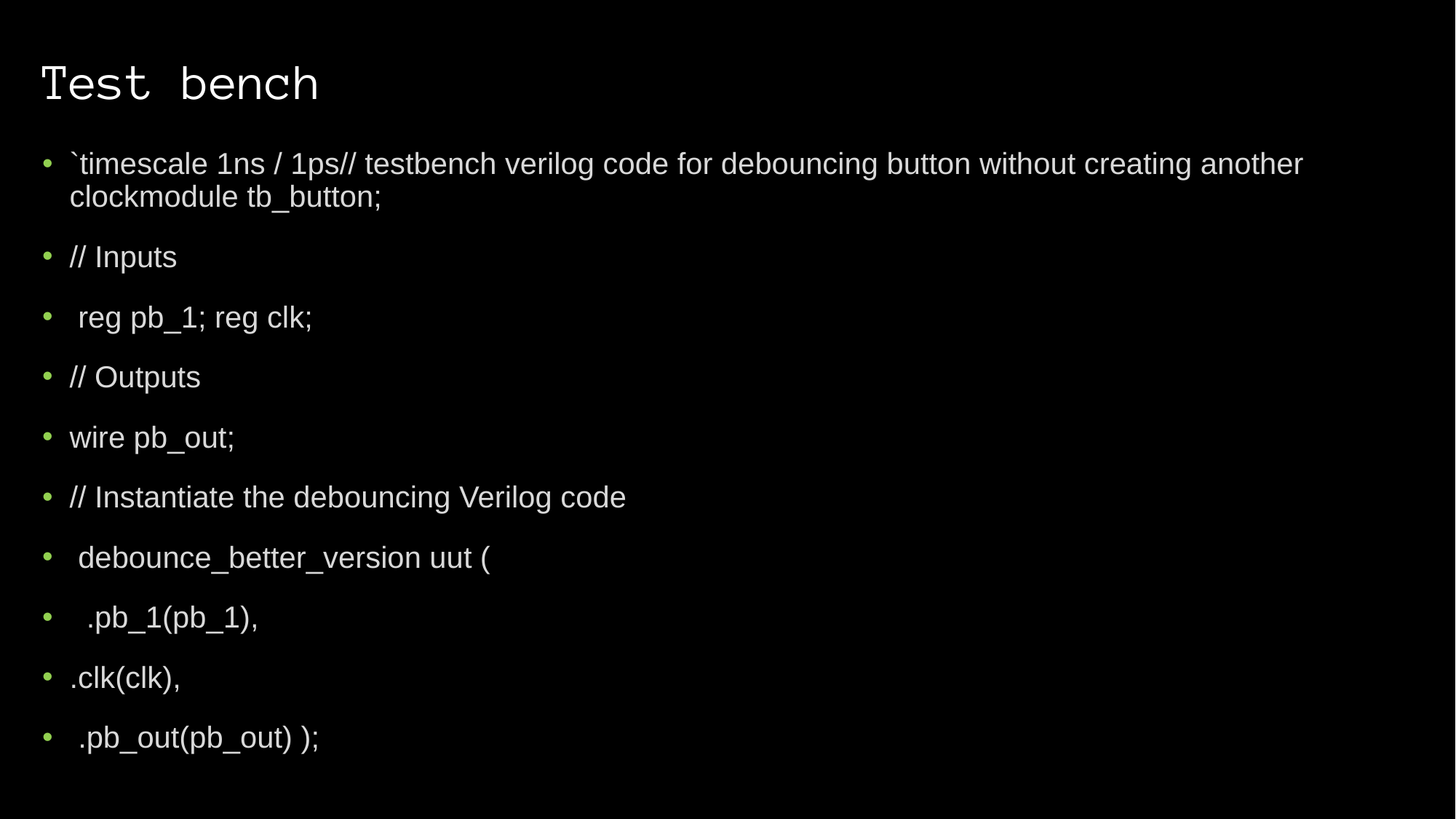

# Test bench
`timescale 1ns / 1ps// testbench verilog code for debouncing button without creating another clockmodule tb_button;
// Inputs
 reg pb_1; reg clk;
// Outputs
wire pb_out;
// Instantiate the debouncing Verilog code
 debounce_better_version uut (
  .pb_1(pb_1),
.clk(clk),
 .pb_out(pb_out) );